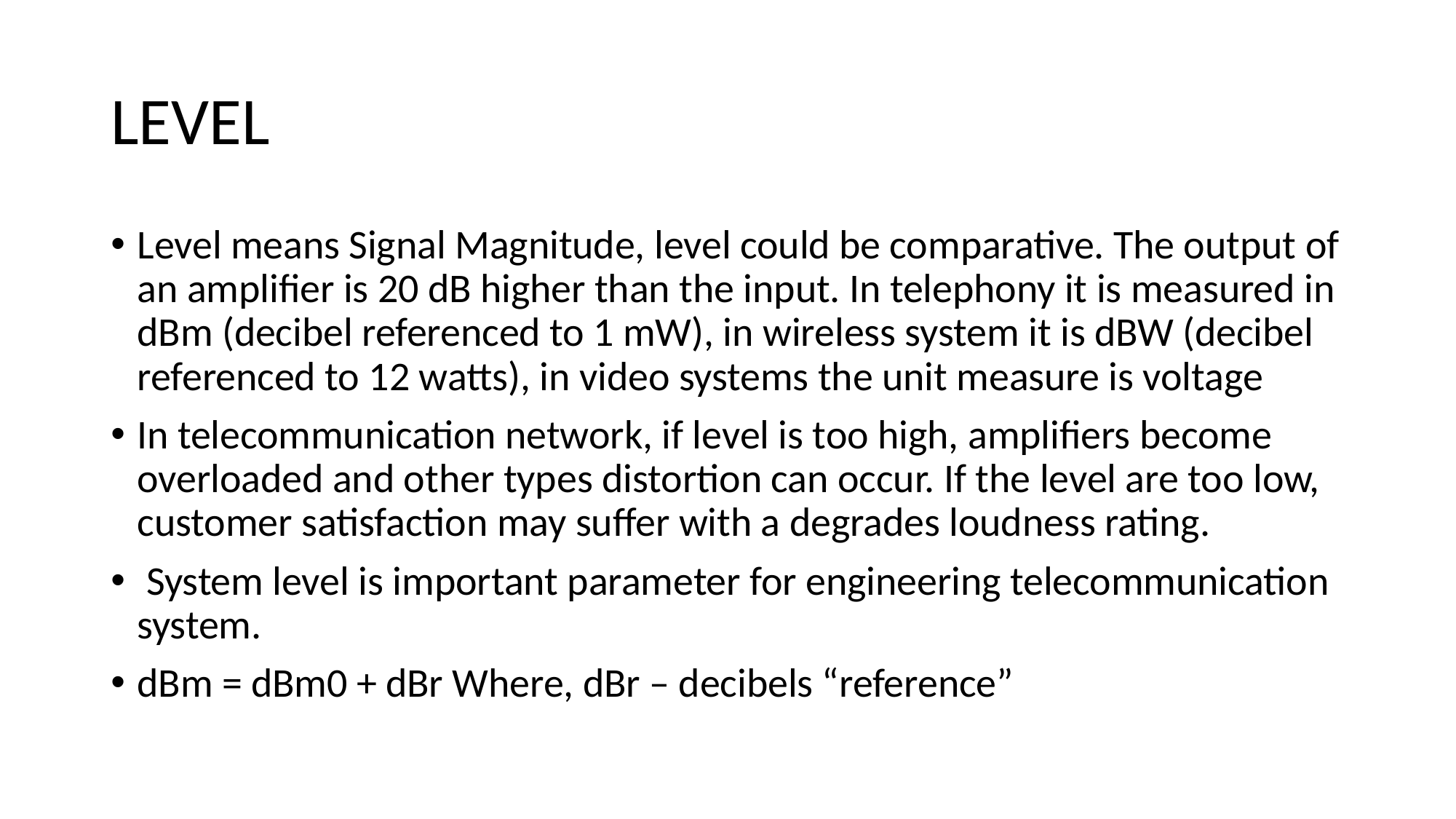

# LEVEL
Level means Signal Magnitude, level could be comparative. The output of an amplifier is 20 dB higher than the input. In telephony it is measured in dBm (decibel referenced to 1 mW), in wireless system it is dBW (decibel referenced to 12 watts), in video systems the unit measure is voltage
In telecommunication network, if level is too high, amplifiers become overloaded and other types distortion can occur. If the level are too low, customer satisfaction may suffer with a degrades loudness rating.
 System level is important parameter for engineering telecommunication system.
dBm = dBm0 + dBr Where, dBr – decibels “reference”